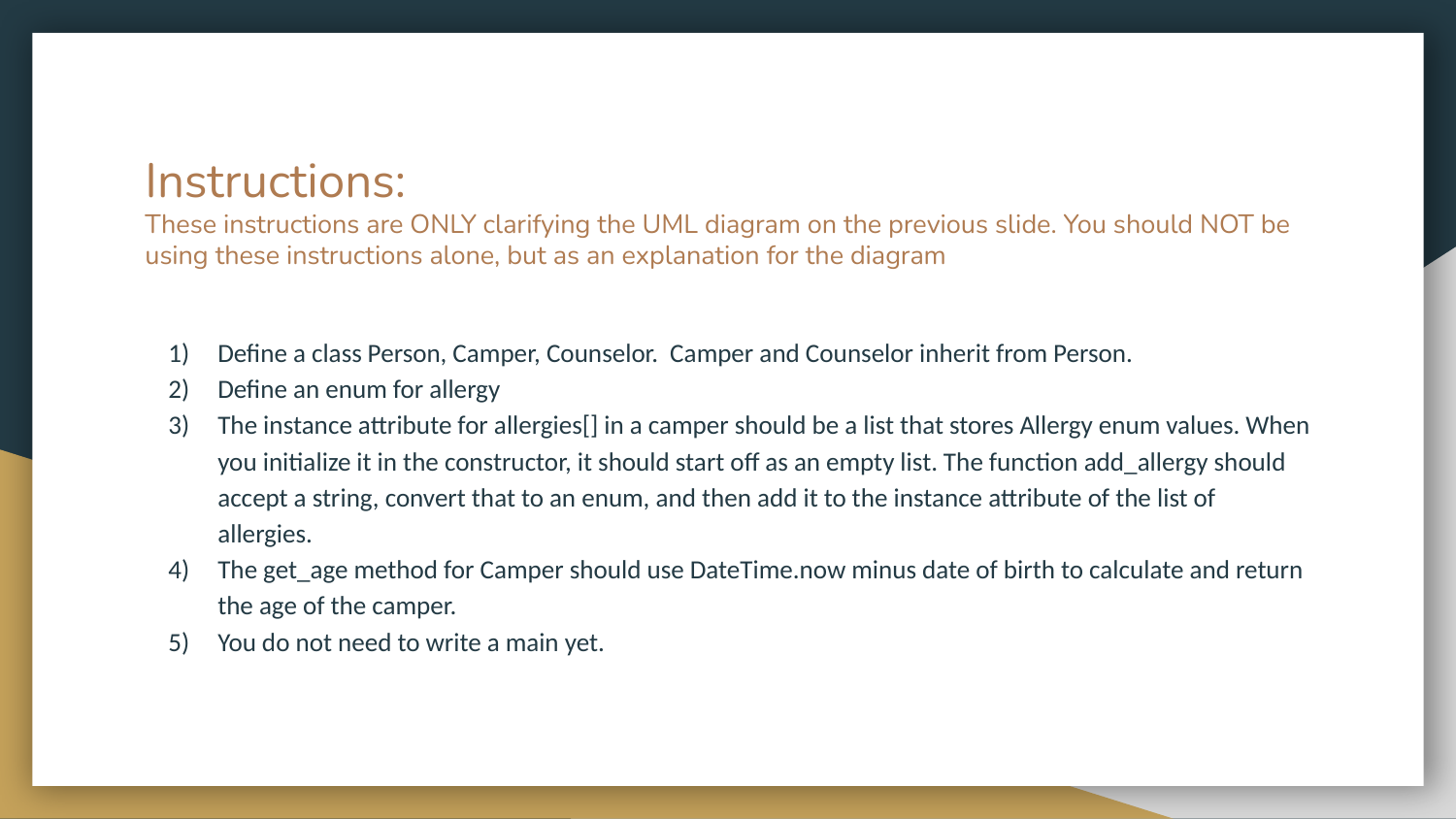

# Instructions: These instructions are ONLY clarifying the UML diagram on the previous slide. You should NOT be using these instructions alone, but as an explanation for the diagram
Define a class Person, Camper, Counselor.  Camper and Counselor inherit from Person.
Define an enum for allergy
The instance attribute for allergies[] in a camper should be a list that stores Allergy enum values. When you initialize it in the constructor, it should start off as an empty list. The function add_allergy should accept a string, convert that to an enum, and then add it to the instance attribute of the list of allergies.
The get_age method for Camper should use DateTime.now minus date of birth to calculate and return the age of the camper.
You do not need to write a main yet.